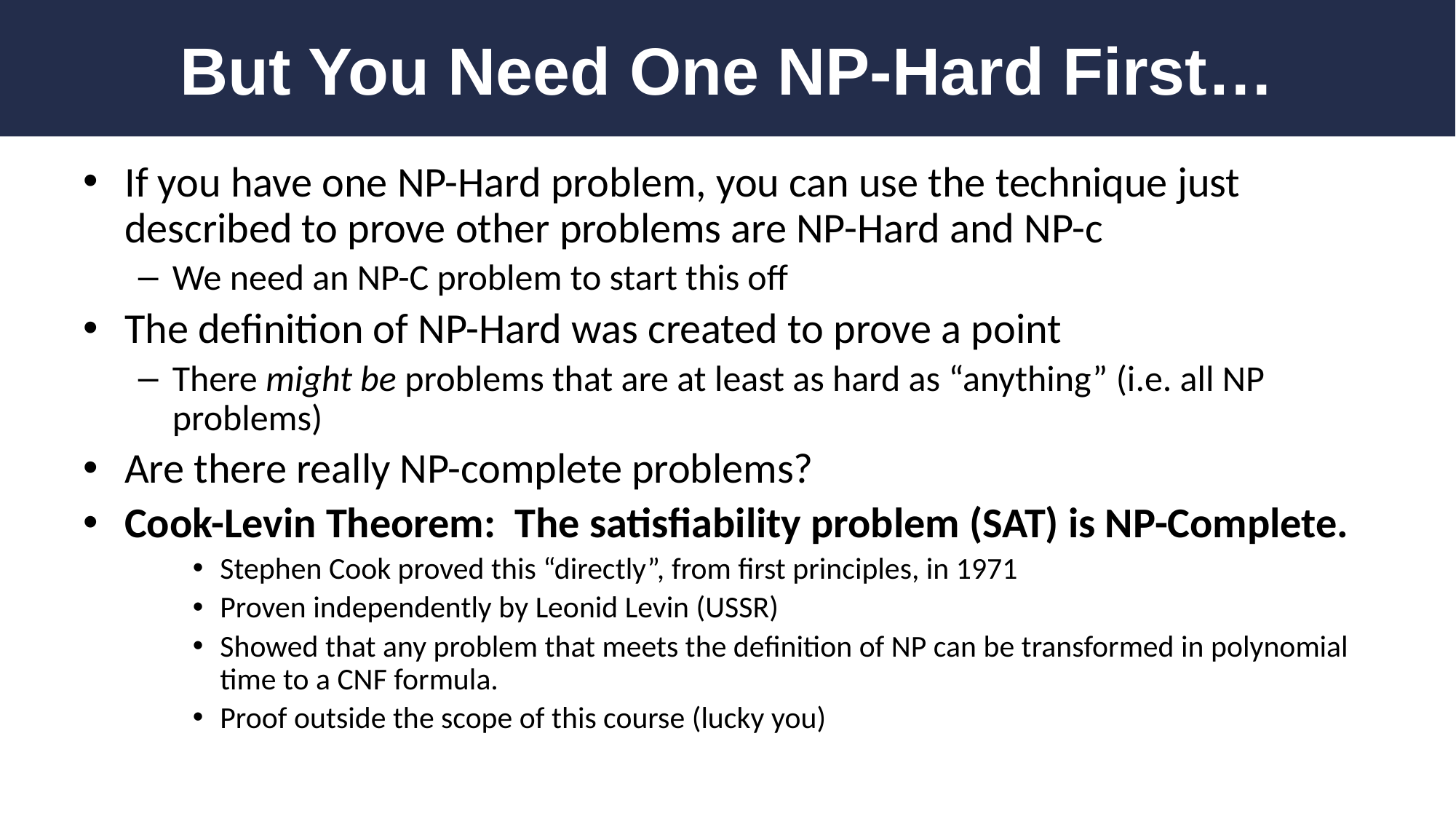

# But You Need One NP-Hard First…
If you have one NP-Hard problem, you can use the technique just described to prove other problems are NP-Hard and NP-c
We need an NP-C problem to start this off
The definition of NP-Hard was created to prove a point
There might be problems that are at least as hard as “anything” (i.e. all NP problems)
Are there really NP-complete problems?
Cook-Levin Theorem:  The satisfiability problem (SAT) is NP-Complete.
Stephen Cook proved this “directly”, from first principles, in 1971
Proven independently by Leonid Levin (USSR)
Showed that any problem that meets the definition of NP can be transformed in polynomial time to a CNF formula.
Proof outside the scope of this course (lucky you)